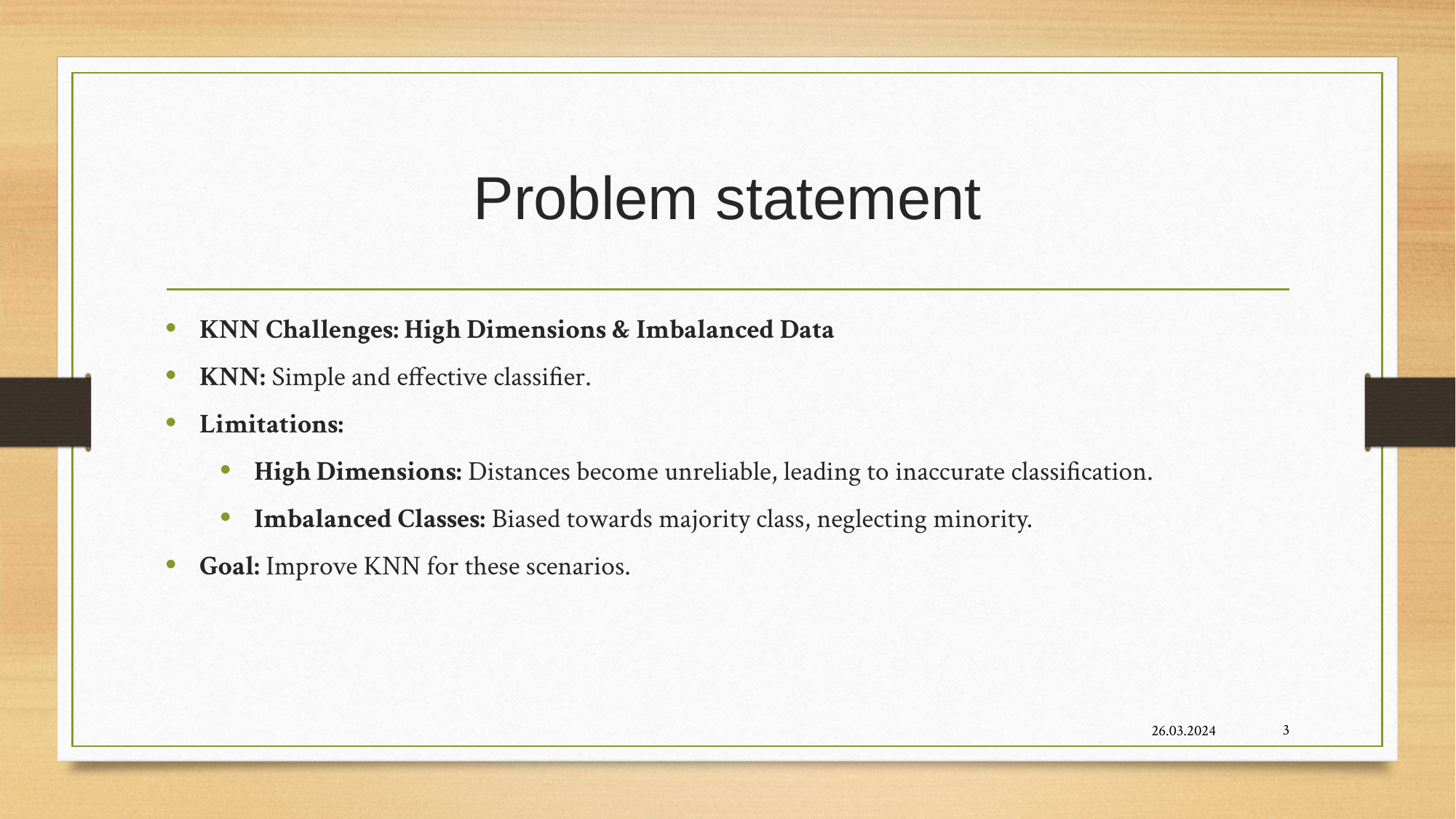

# Problem statement
KNN Challenges: High Dimensions & Imbalanced Data
KNN: Simple and effective classifier.
Limitations:
High Dimensions: Distances become unreliable, leading to inaccurate classification.
Imbalanced Classes: Biased towards majority class, neglecting minority.
Goal: Improve KNN for these scenarios.

26.03.2024
3